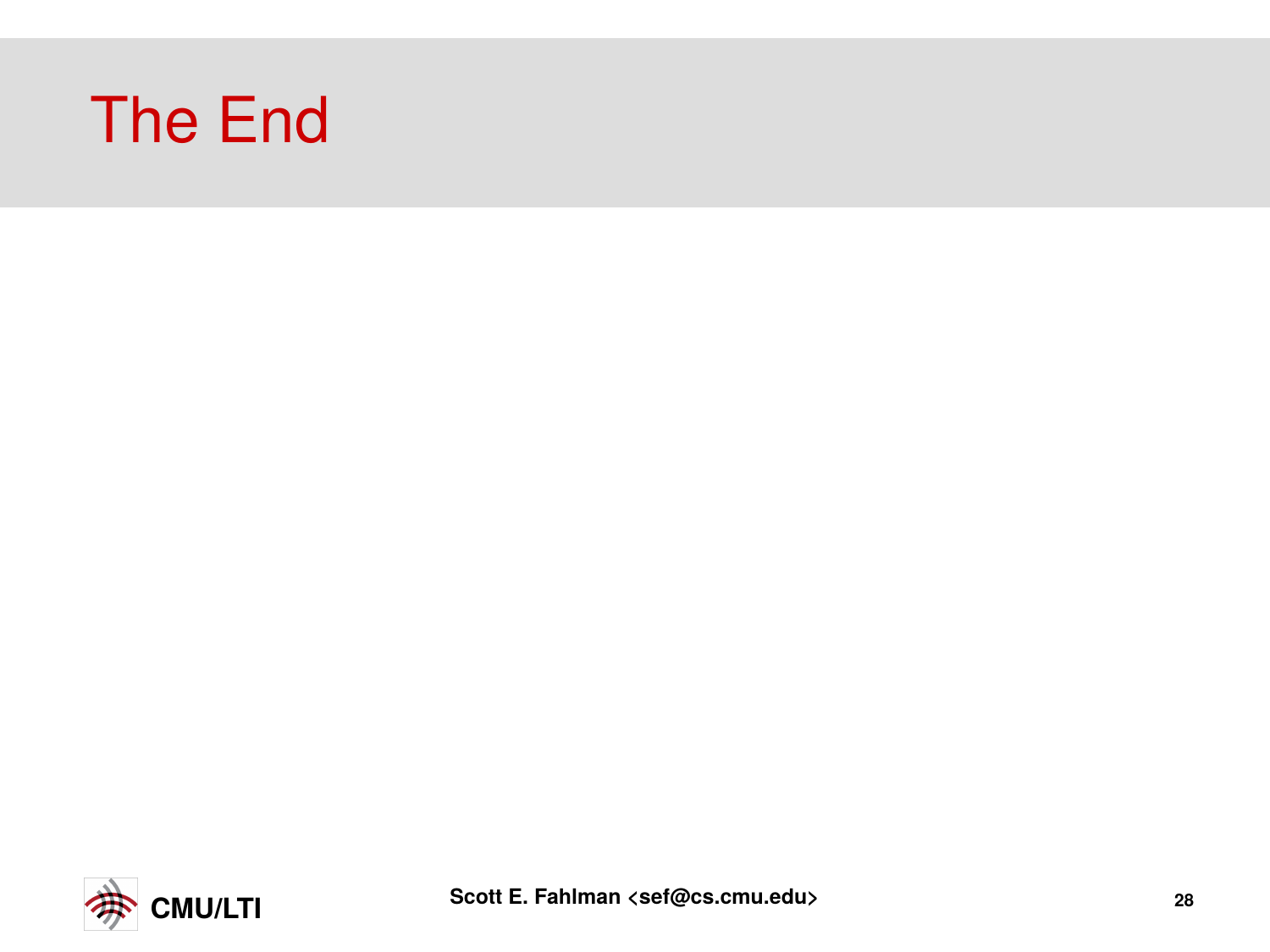

# The End

Scott E. Fahlman <sef@cs.cmu.edu>
28